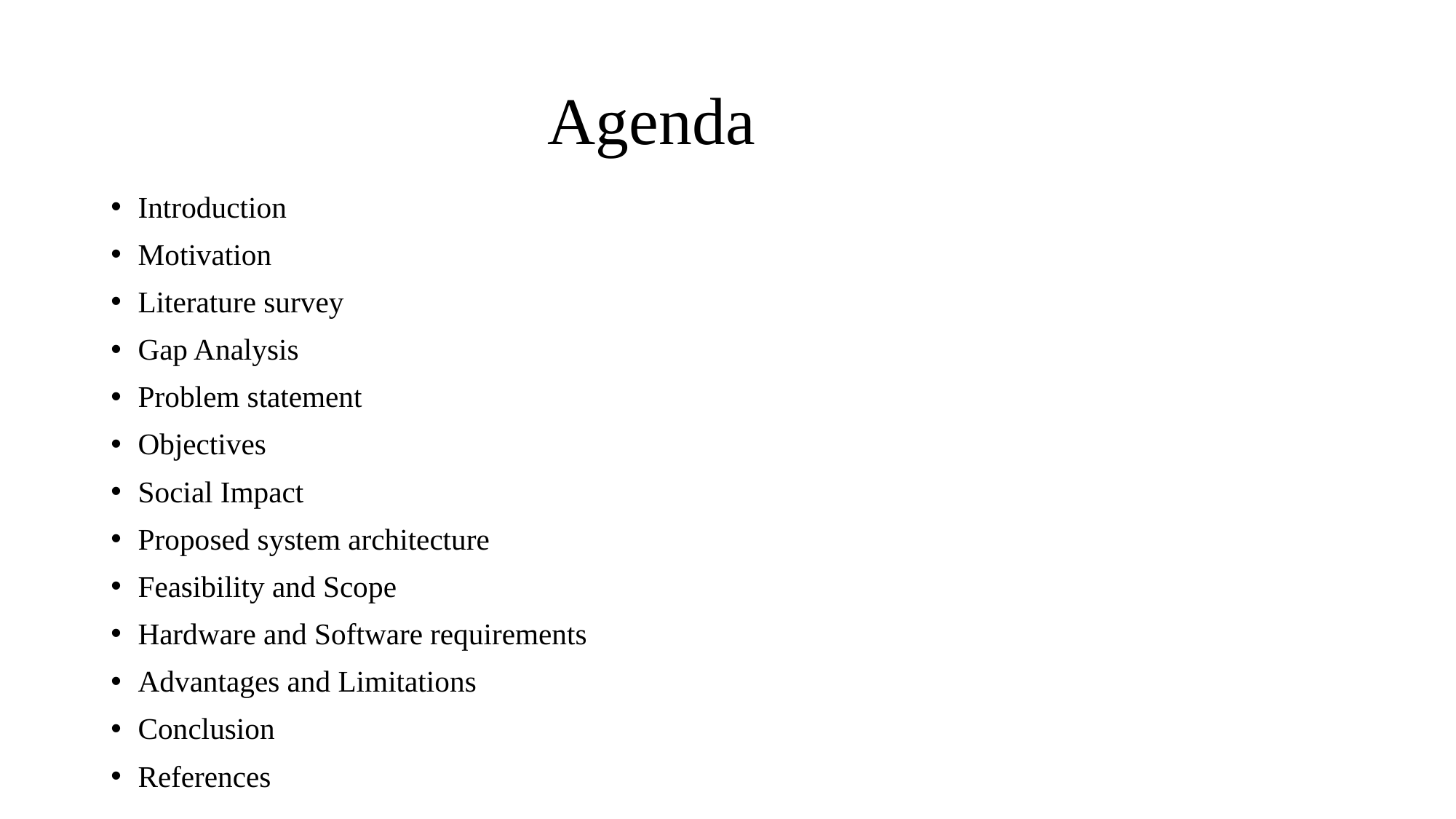

# Agenda
Introduction
Motivation
Literature survey
Gap Analysis
Problem statement
Objectives
Social Impact
Proposed system architecture
Feasibility and Scope
Hardware and Software requirements
Advantages and Limitations
Conclusion
References